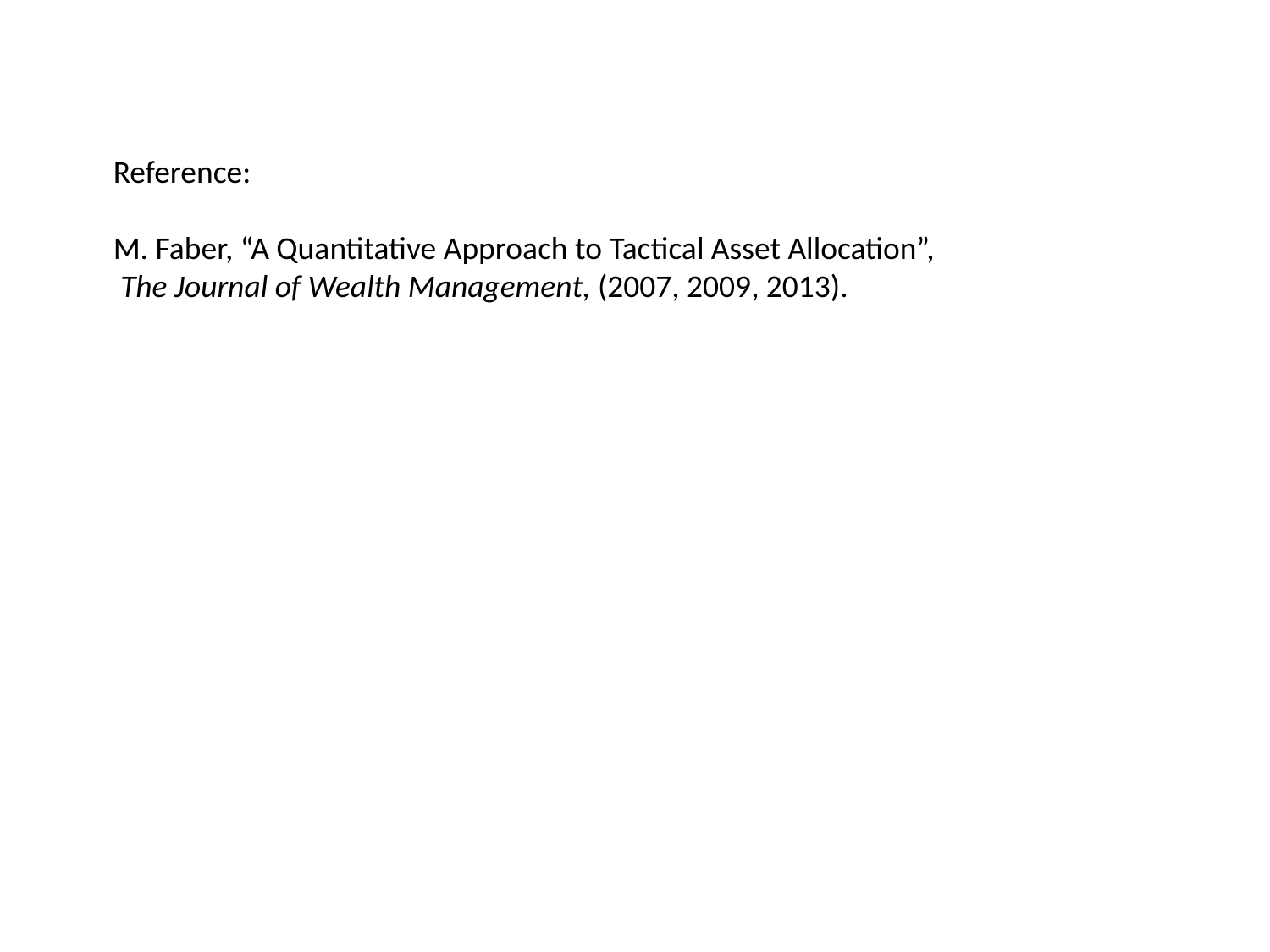

Reference:

M. Faber, “A Quantitative Approach to Tactical Asset Allocation”,
 The Journal of Wealth Management, (2007, 2009, 2013).